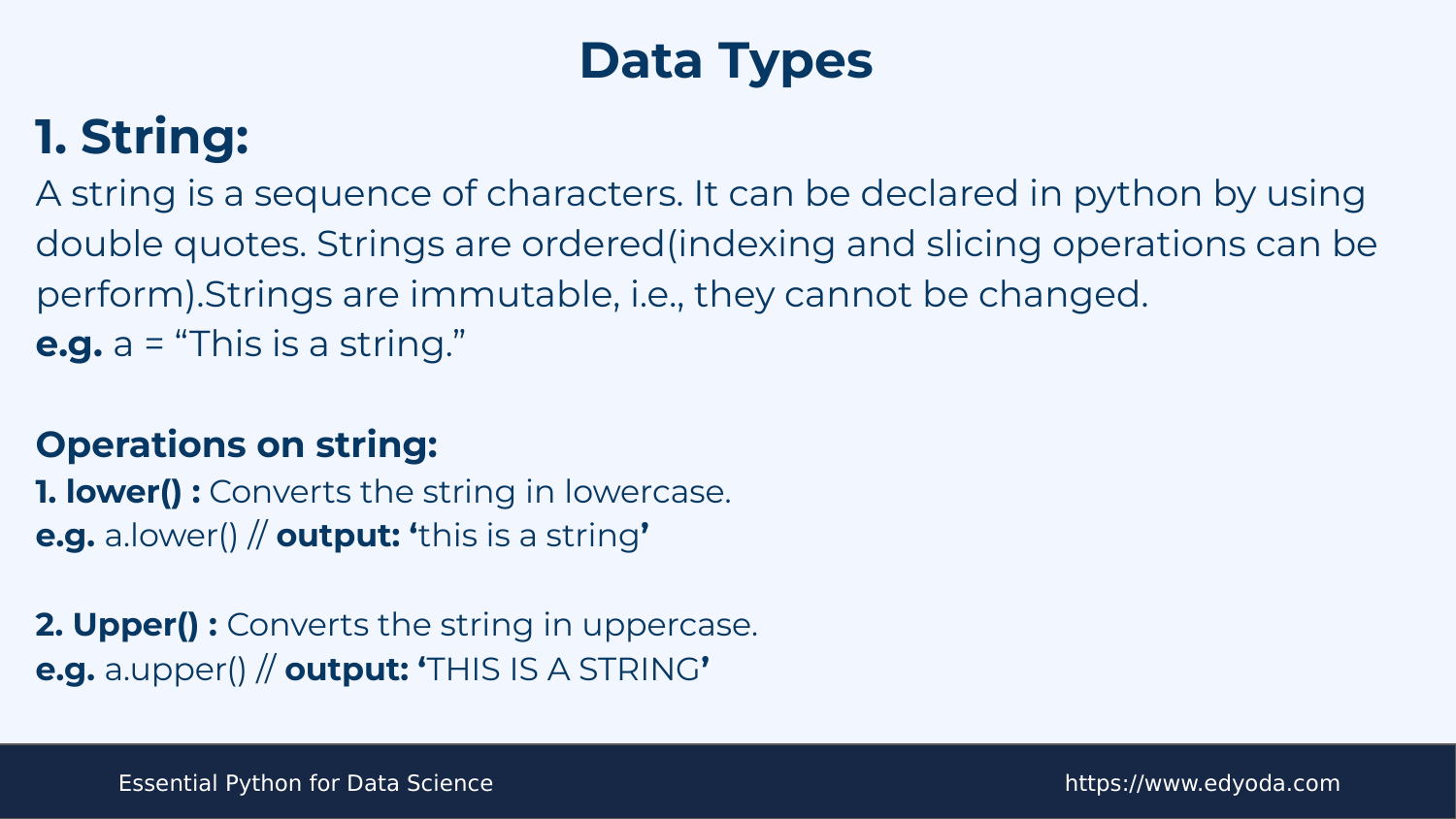

# Data Types

1. String:
A string is a sequence of characters. It can be declared in python by using double quotes. Strings are ordered(indexing and slicing operations can be perform).Strings are immutable, i.e., they cannot be changed.
e.g. a = “This is a string.”

Operations on string:
1. lower() : Converts the string in lowercase.
e.g. a.lower() // output: ‘this is a string’

2. Upper() : Converts the string in uppercase.
e.g. a.upper() // output: ‘THIS IS A STRING’

Essential Python for Data Science
https://www.edyoda.com